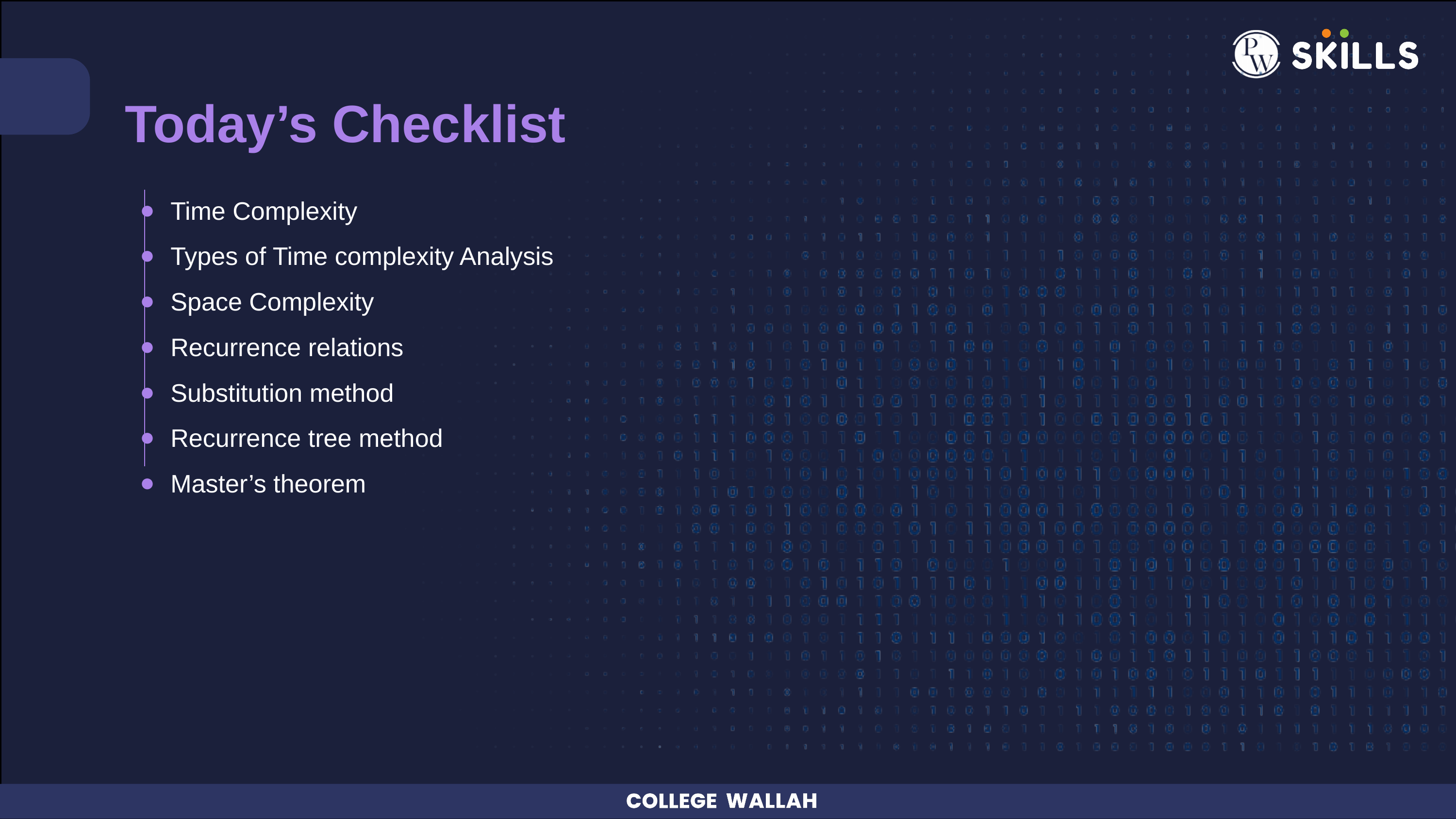

Today’s Checklist
Time Complexity
Types of Time complexity Analysis
Space Complexity
Recurrence relations
Substitution method
Recurrence tree method
Master’s theorem